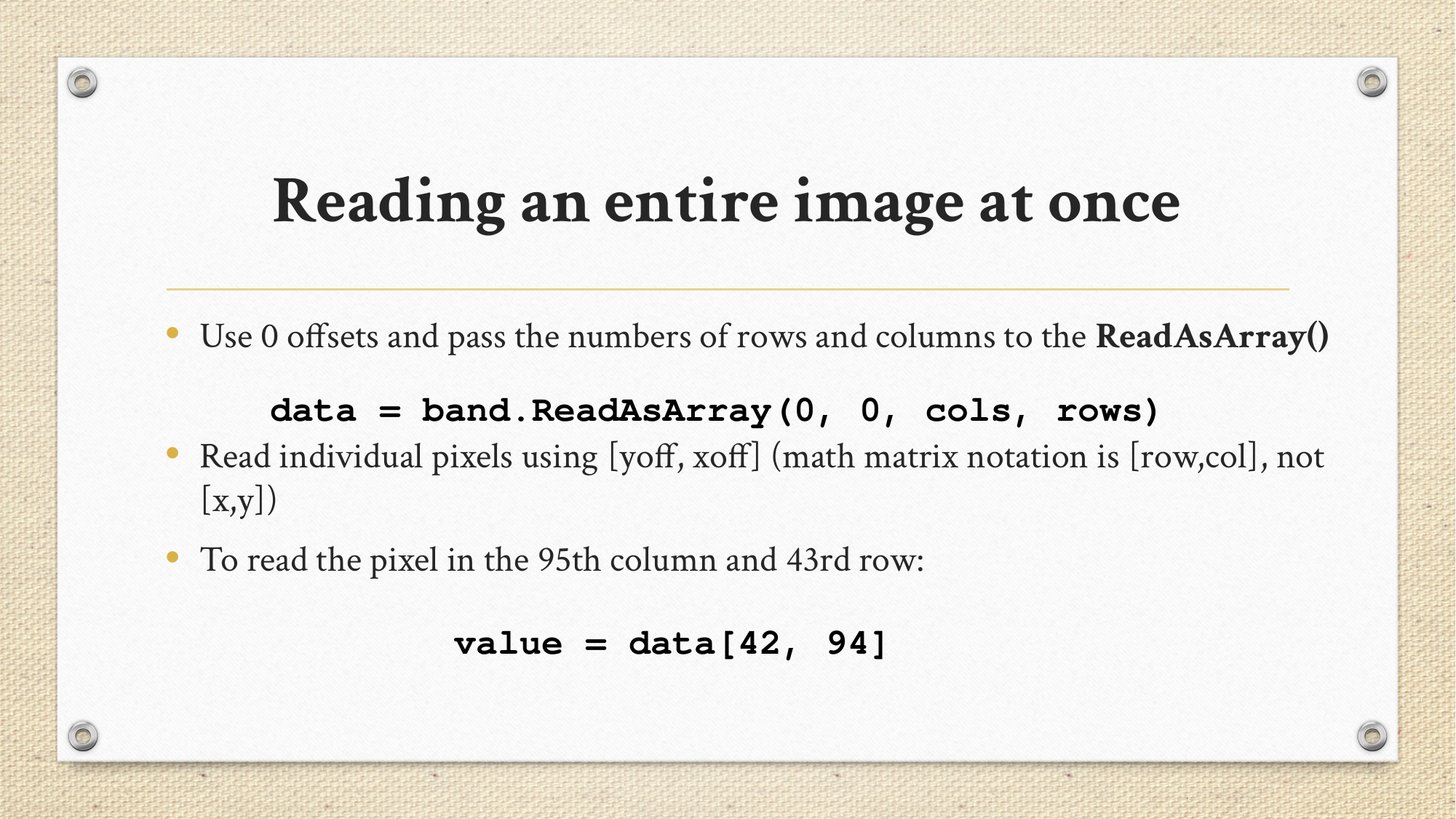

# Reading an entire image at once
Use 0 offsets and pass the numbers of rows and columns to the ReadAsArray()

Read individual pixels using [yoff, xoff] (math matrix notation is [row,col], not [x,y])
To read the pixel in the 95th column and 43rd row:
data = band.ReadAsArray(0, 0, cols, rows)
value = data[42, 94]